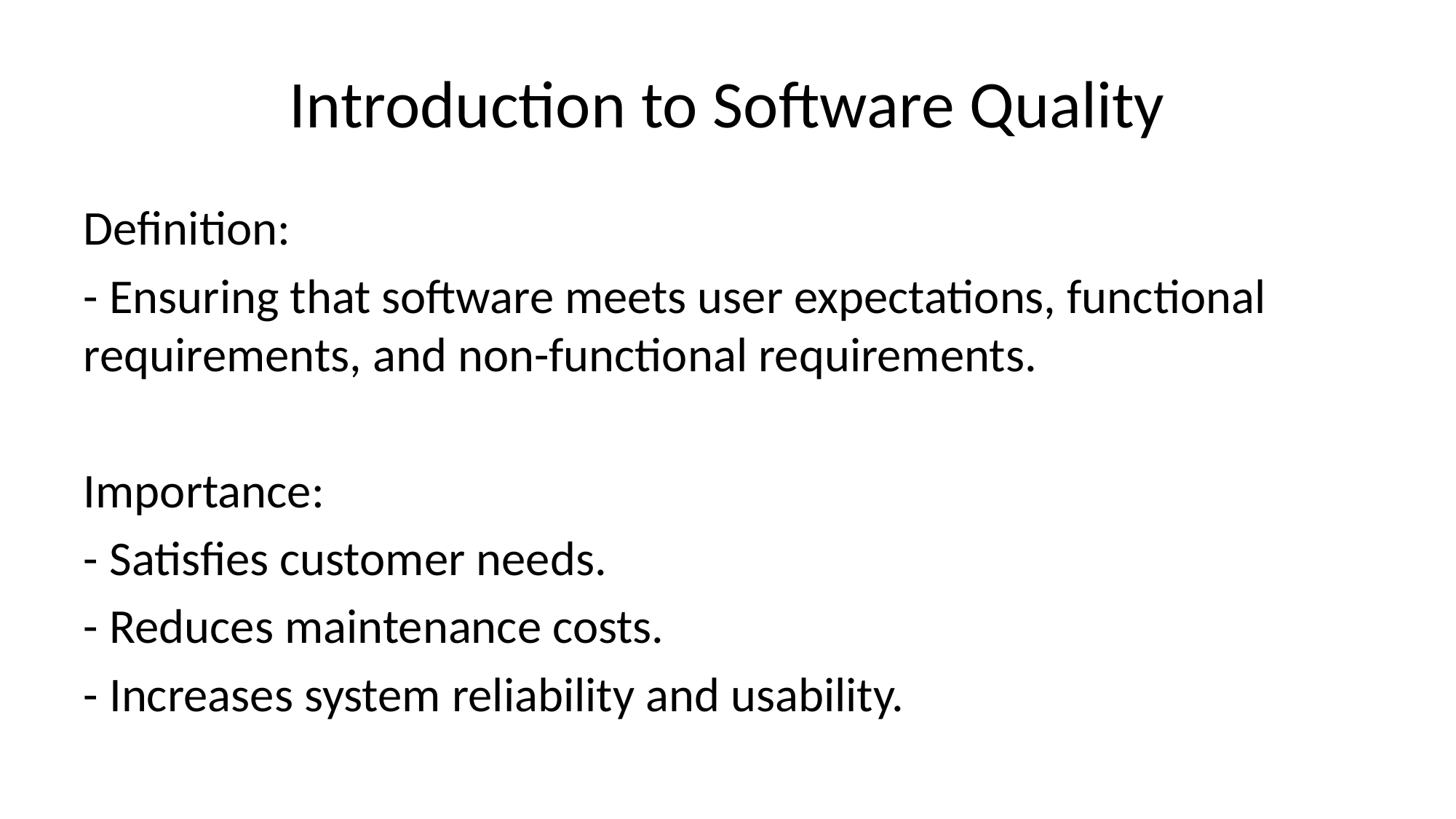

# Introduction to Software Quality
Definition:
- Ensuring that software meets user expectations, functional requirements, and non-functional requirements.

Importance:
- Satisfies customer needs.
- Reduces maintenance costs.
- Increases system reliability and usability.